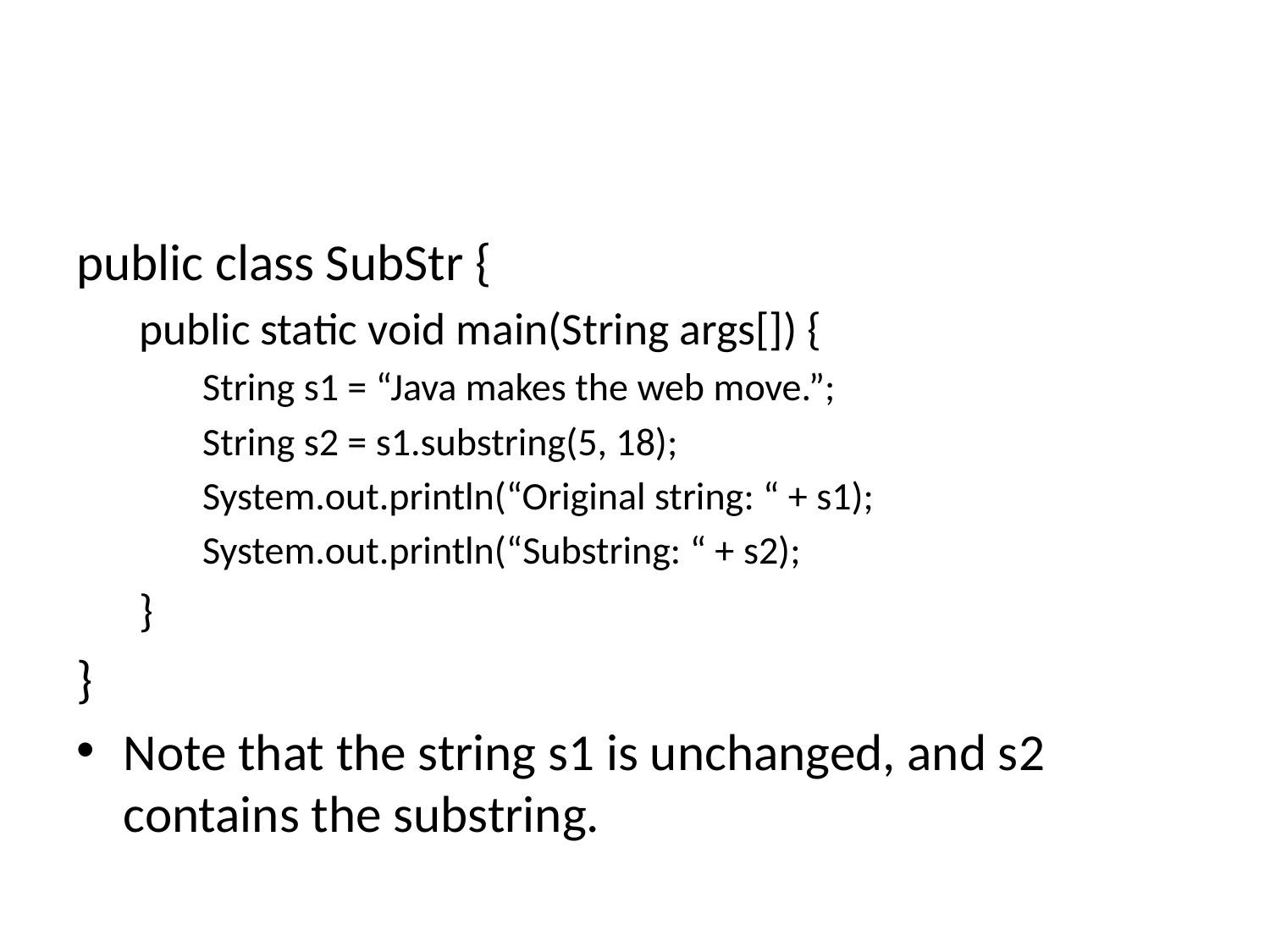

#
public class SubStr {
public static void main(String args[]) {
String s1 = “Java makes the web move.”;
String s2 = s1.substring(5, 18);
System.out.println(“Original string: “ + s1);
System.out.println(“Substring: “ + s2);
}
}
Note that the string s1 is unchanged, and s2 contains the substring.